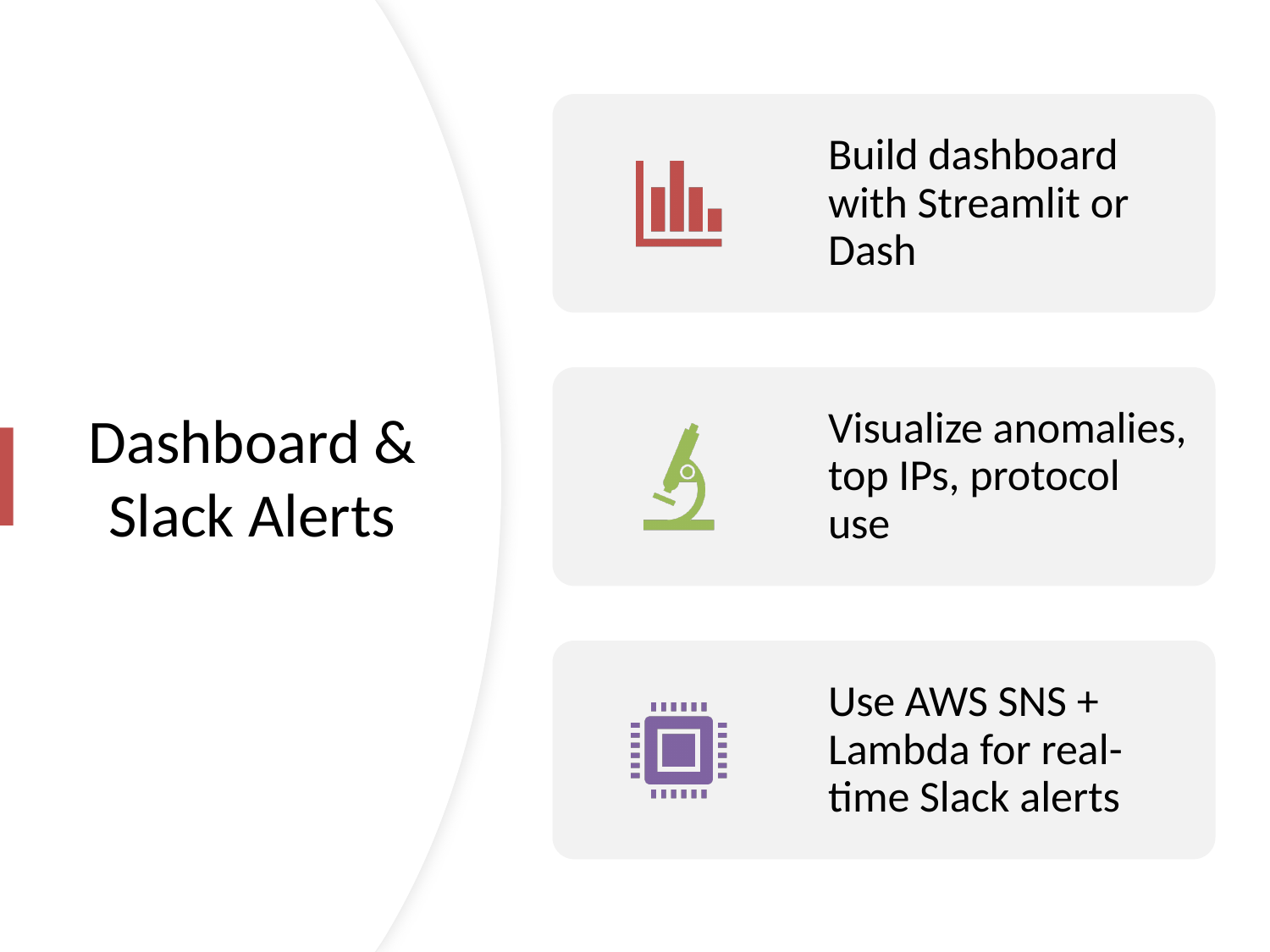

Build dashboard with Streamlit or Dash
Visualize anomalies, top IPs, protocol use
Use AWS SNS + Lambda for real-time Slack alerts
# Dashboard & Slack Alerts